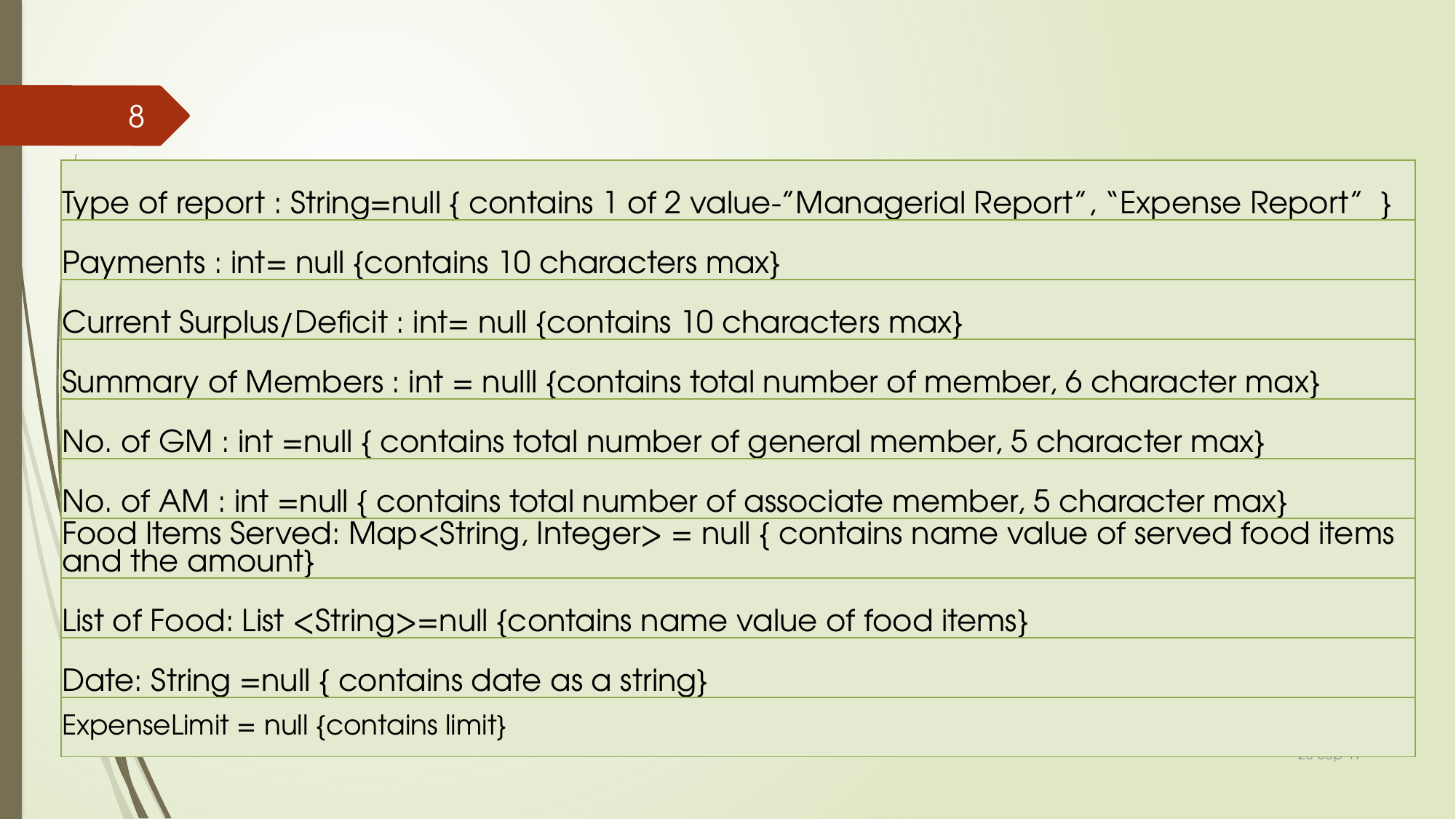

8
| Type of report : String=null { contains 1 of 2 value-”Managerial Report”, “Expense Report” } |
| --- |
| Payments : int= null {contains 10 characters max} |
| Current Surplus/Deficit : int= null {contains 10 characters max} |
| Summary of Members : int = nulll {contains total number of member, 6 character max} |
| No. of GM : int =null { contains total number of general member, 5 character max} |
| No. of AM : int =null { contains total number of associate member, 5 character max} |
| Food Items Served: Map<String, Integer> = null { contains name value of served food items and the amount} |
| List of Food: List <String>=null {contains name value of food items} |
| Date: String =null { contains date as a string} |
| ExpenseLimit = null {contains limit} |
25-Sep-17